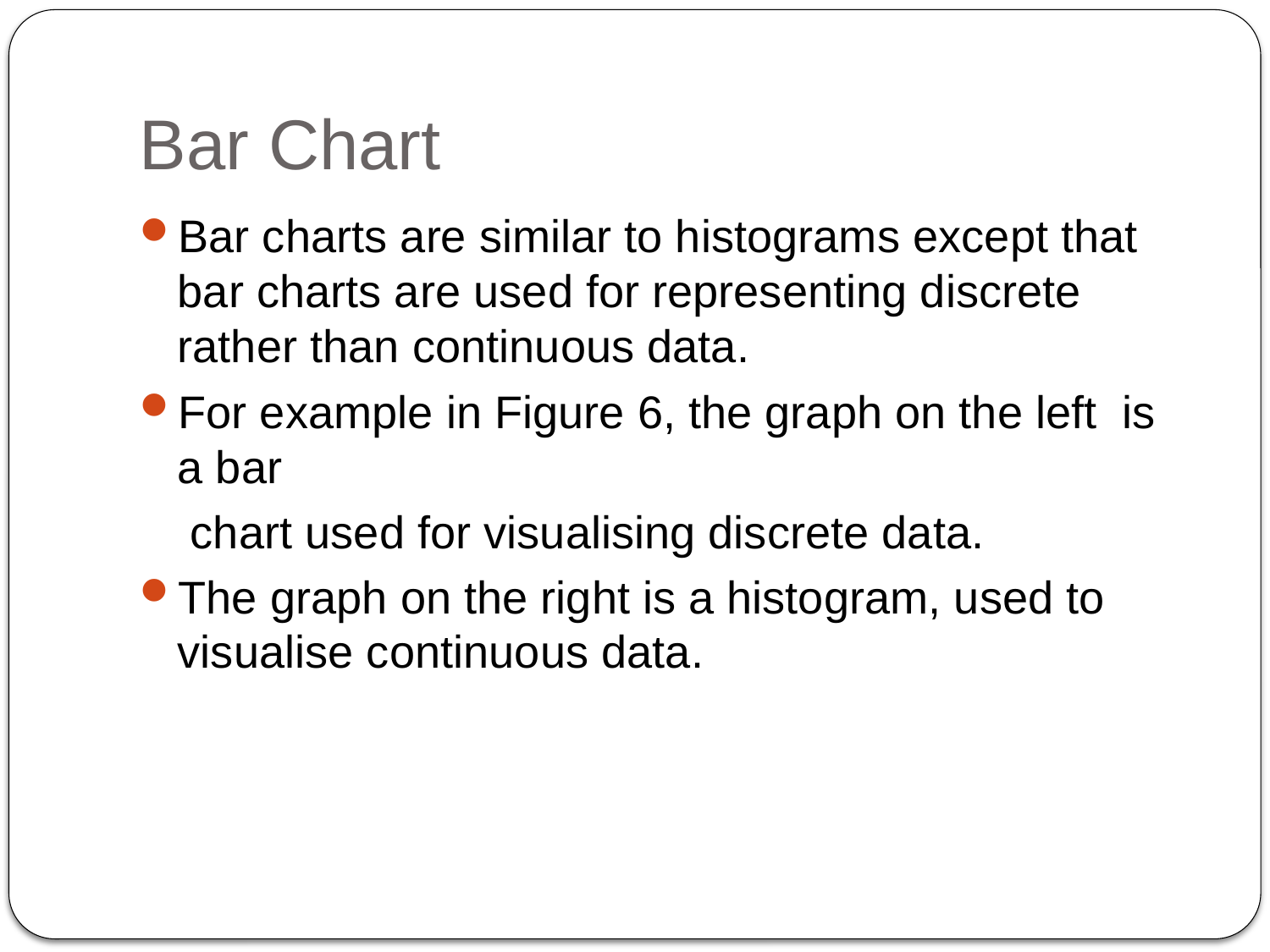

# Bar Chart
Bar charts are similar to histograms except that bar charts are used for representing discrete rather than continuous data.
For example in Figure 6, the graph on the left  is a bar
    chart used for visualising discrete data.
The graph on the right is a histogram, used to visualise continuous data.